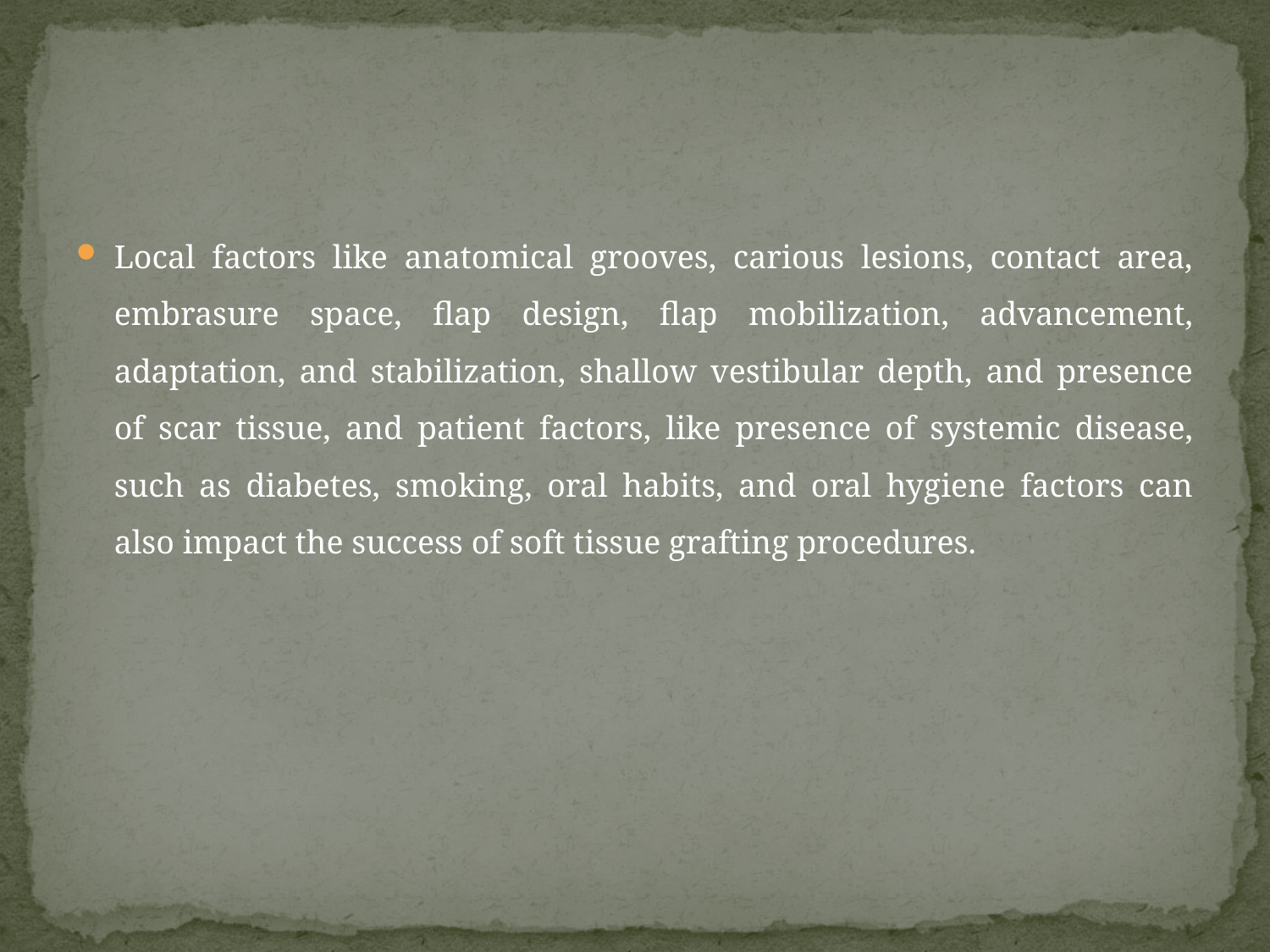

#
Local factors like anatomical grooves, carious lesions, contact area, embrasure space, flap design, flap mobilization, advancement, adaptation, and stabilization, shallow vestibular depth, and presence of scar tissue, and patient factors, like presence of systemic disease, such as diabetes, smoking, oral habits, and oral hygiene factors can also impact the success of soft tissue grafting procedures.